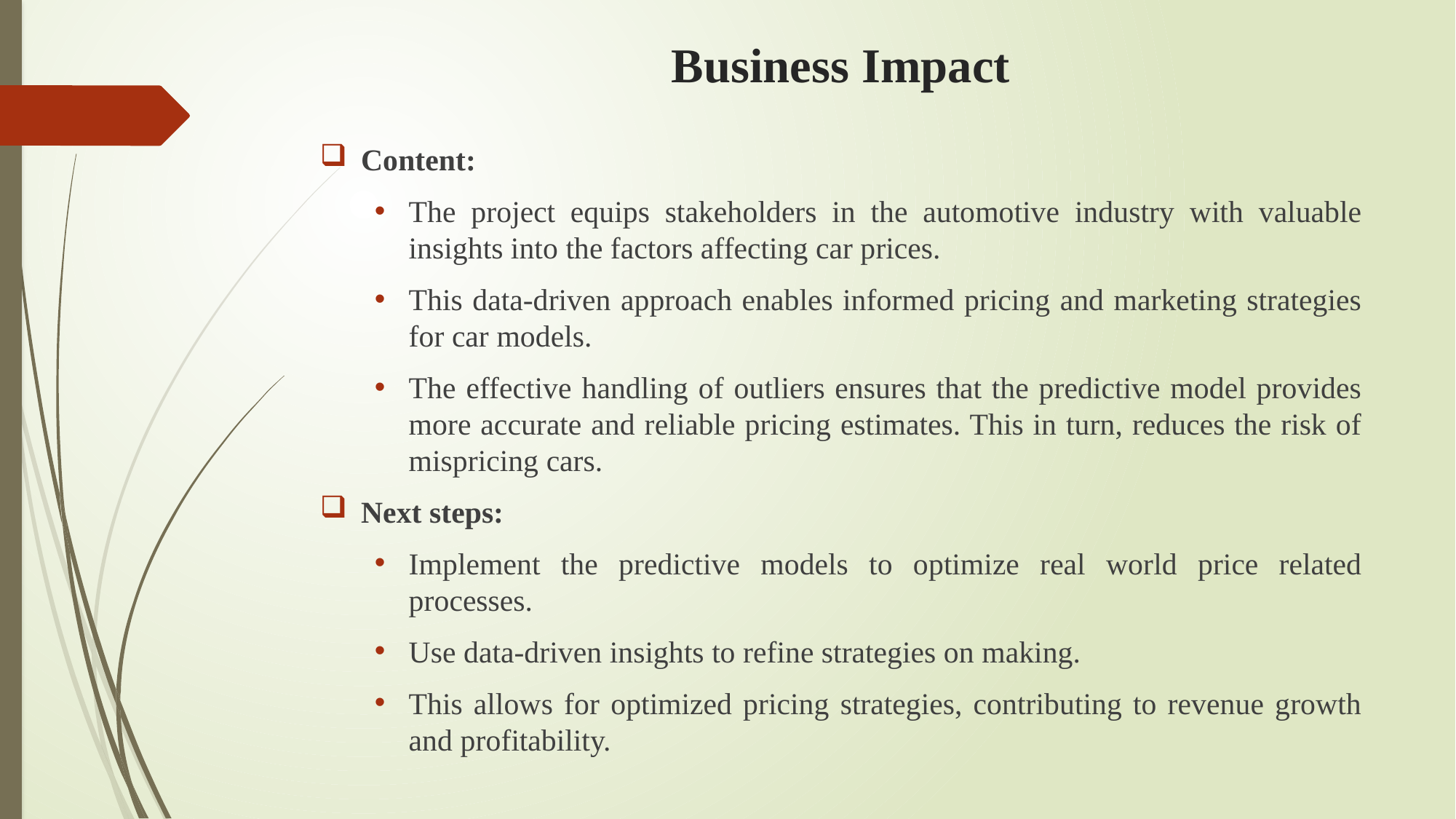

# Business Impact
Content:
The project equips stakeholders in the automotive industry with valuable insights into the factors affecting car prices.
This data-driven approach enables informed pricing and marketing strategies for car models.
The effective handling of outliers ensures that the predictive model provides more accurate and reliable pricing estimates. This in turn, reduces the risk of mispricing cars.
Next steps:
Implement the predictive models to optimize real world price related processes.
Use data-driven insights to refine strategies on making.
This allows for optimized pricing strategies, contributing to revenue growth and profitability.